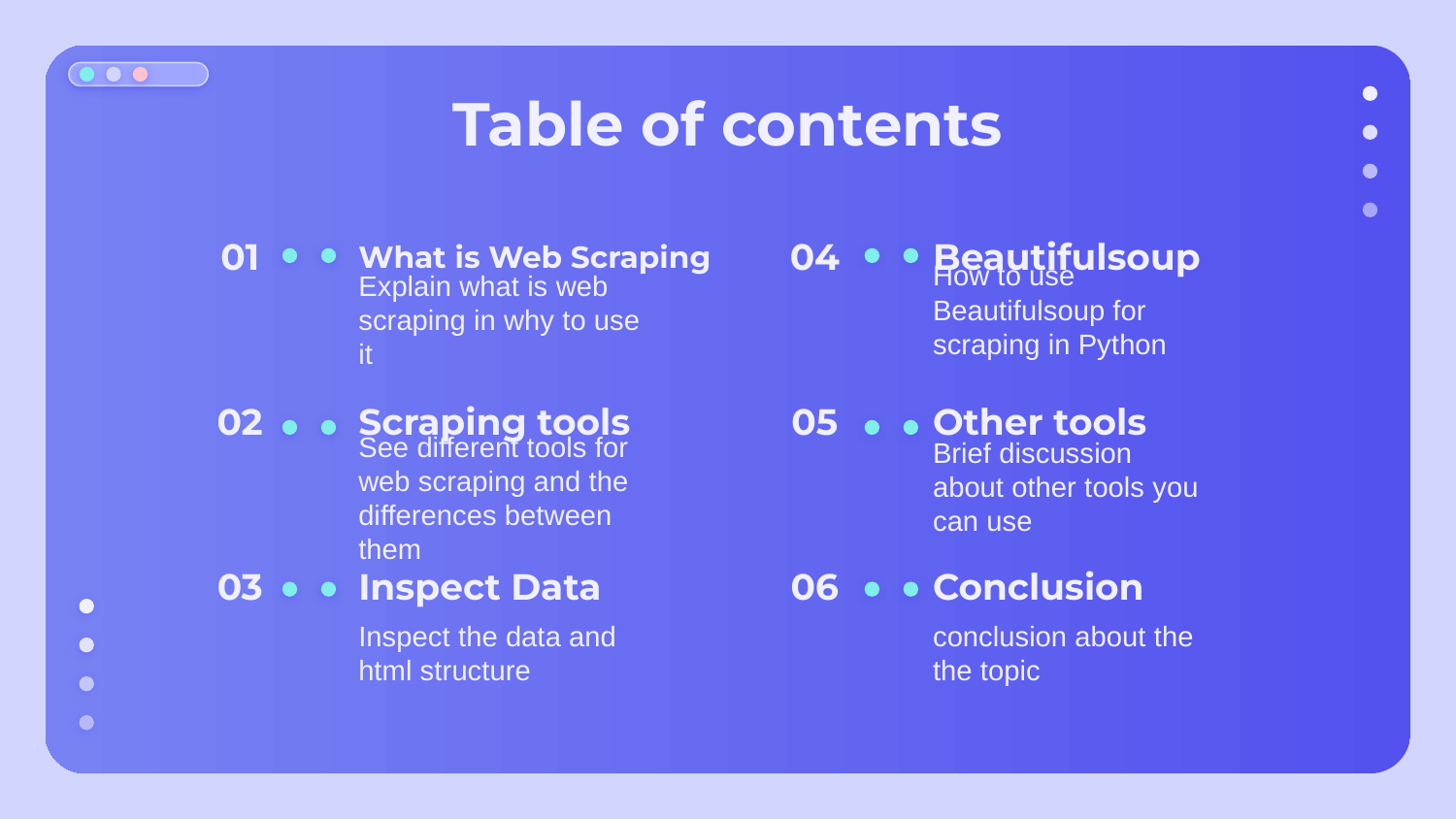

# Table of contents
01
04
Beautifulsoup
What is Web Scraping

Explain what is web scraping in why to use it
How to use Beautifulsoup for scraping in Python

02
Scraping tools
05
Other tools

Brief discussion about other tools you can use
See different tools for web scraping and the differences between them
03

Inspect Data

06
Conclusion

Inspect the data and html structure
conclusion about the the topic